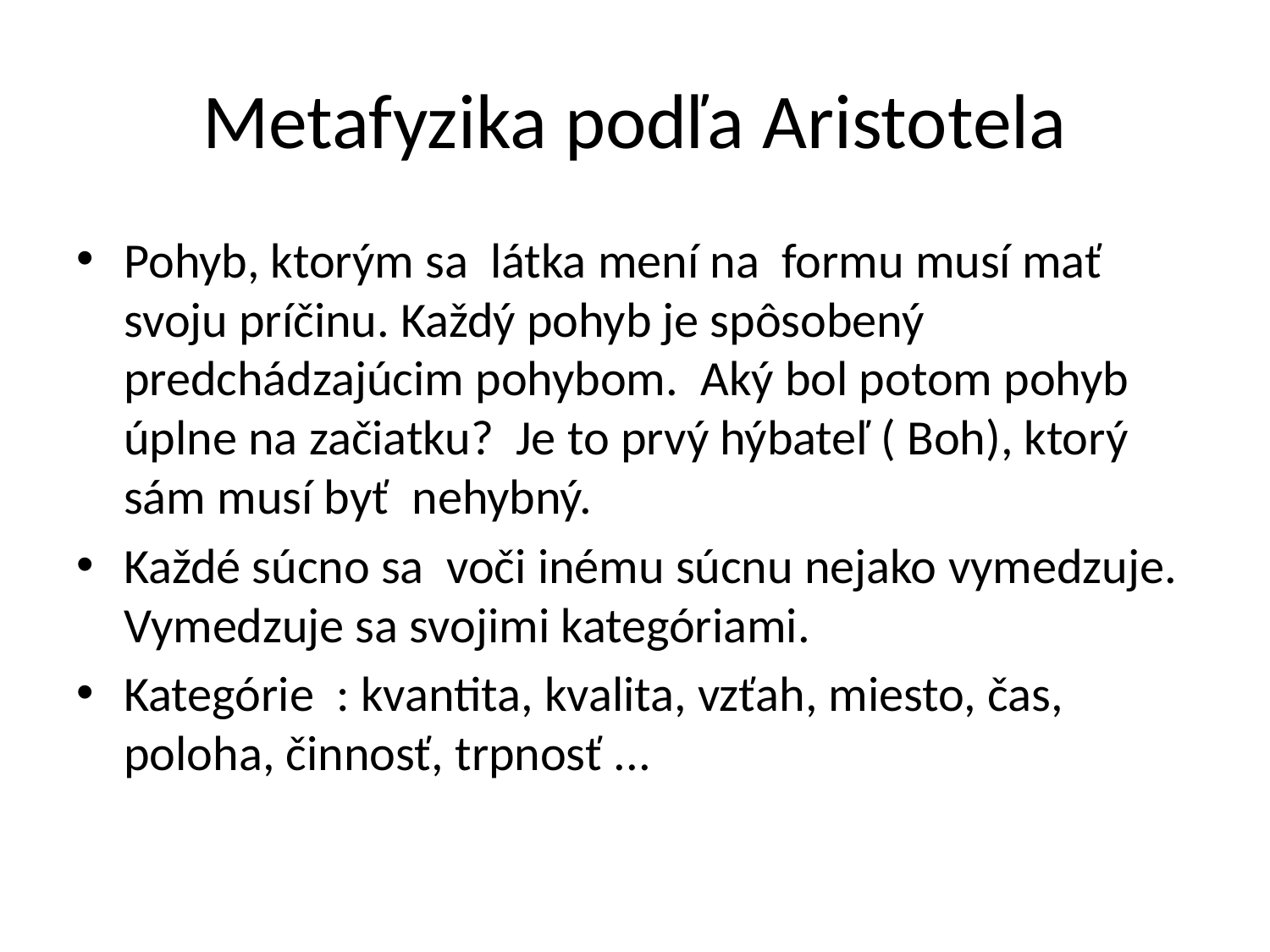

# Metafyzika podľa Aristotela
Pohyb, ktorým sa  látka mení na  formu musí mať svoju príčinu. Každý pohyb je spôsobený predchádzajúcim pohybom.  Aký bol potom pohyb úplne na začiatku?  Je to prvý hýbateľ ( Boh), ktorý sám musí byť  nehybný.
Každé súcno sa  voči inému súcnu nejako vymedzuje. Vymedzuje sa svojimi kategóriami.
Kategórie  : kvantita, kvalita, vzťah, miesto, čas, poloha, činnosť, trpnosť ...